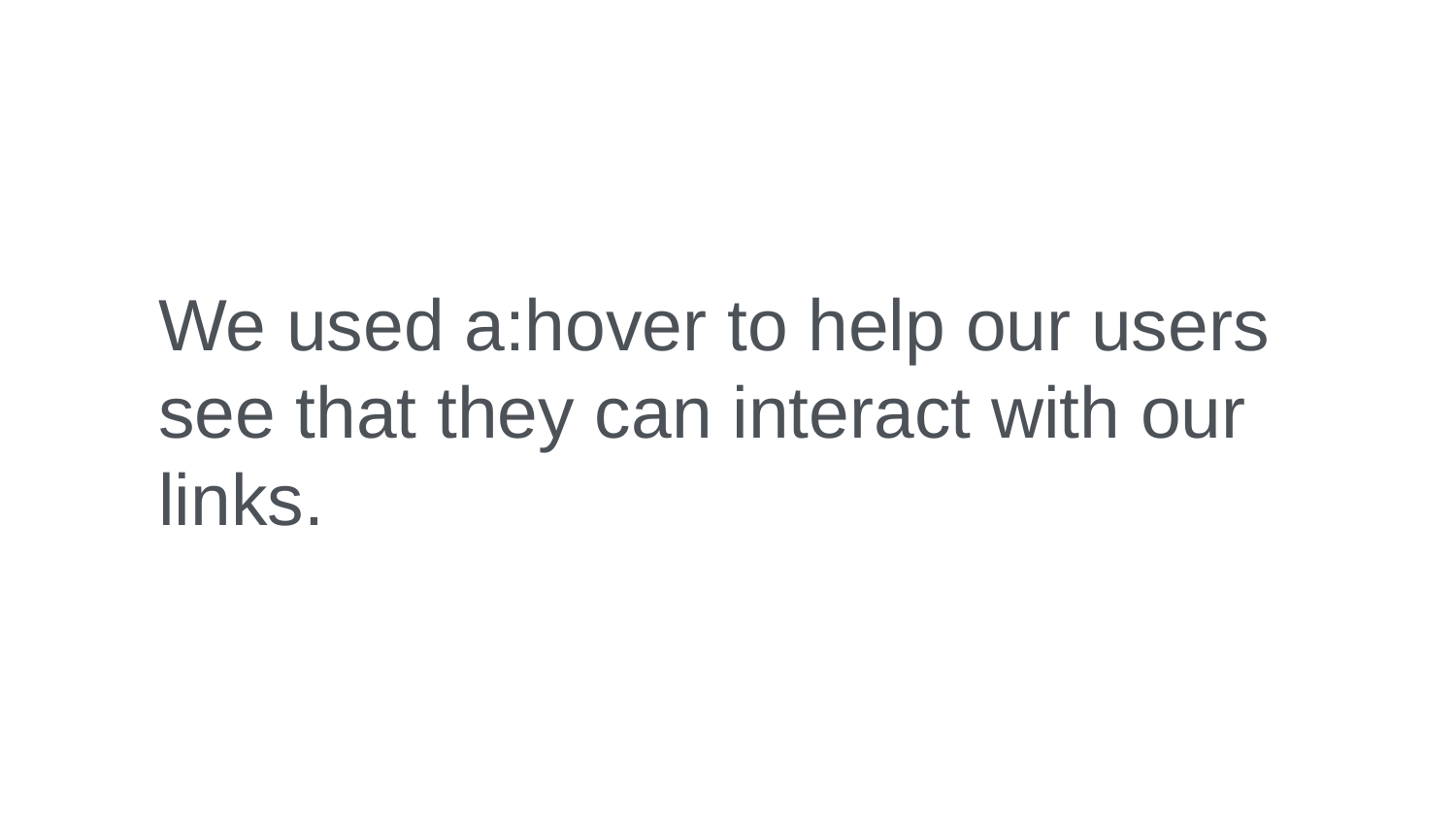

We used a:hover to help our users see that they can interact with our links.